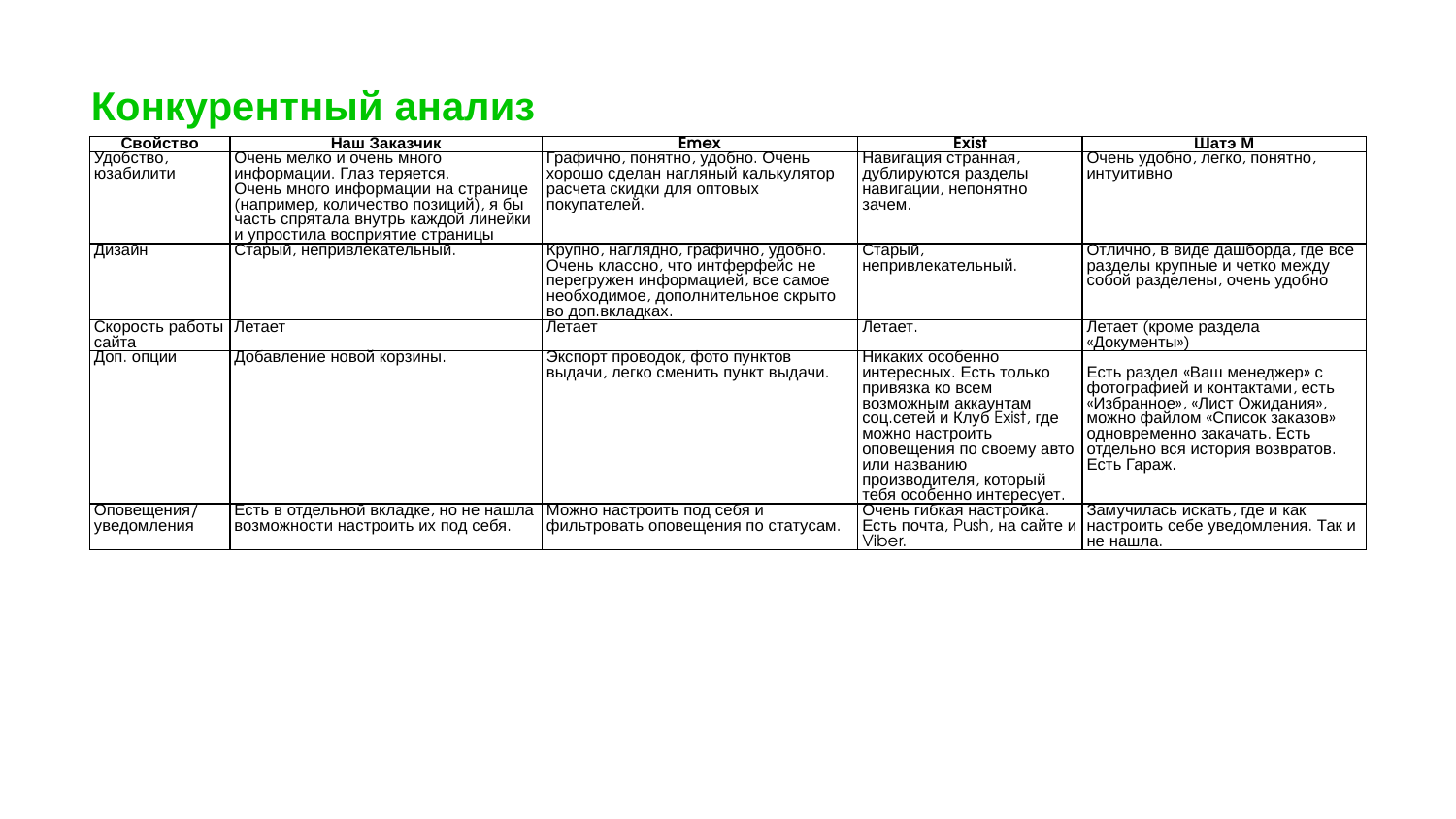

Конкурентный анализ
| Свойство | Наш Заказчик | Emex | Exist | Шатэ М |
| --- | --- | --- | --- | --- |
| Удобство, юзабилити | Очень мелко и очень много информации. Глаз теряется. Очень много информации на странице (например, количество позиций), я бы часть спрятала внутрь каждой линейки и упростила восприятие страницы | Графично, понятно, удобно. Очень хорошо сделан нагляный калькулятор расчета скидки для оптовых покупателей. | Навигация странная, дублируются разделы навигации, непонятно зачем. | Очень удобно, легко, понятно, интуитивно |
| Дизайн | Старый, непривлекательный. | Крупно, наглядно, графично, удобно. Очень классно, что интферфейс не перегружен информацией, все самое необходимое, дополнительное скрыто во доп.вкладках. | Старый, непривлекательный. | Отлично, в виде дашборда, где все разделы крупные и четко между собой разделены, очень удобно |
| Скорость работы сайта | Летает | Летает | Летает. | Летает (кроме раздела «Документы») |
| Доп. опции | Добавление новой корзины. | Экспорт проводок, фото пунктов выдачи, легко сменить пункт выдачи. | Никаких особенно интересных. Есть только привязка ко всем возможным аккаунтам соц.сетей и Клуб Exist, где можно настроить оповещения по своему авто или названию производителя, который тебя особенно интересует. | Есть раздел «Ваш менеджер» с фотографией и контактами, есть «Избранное», «Лист Ожидания», можно файлом «Список заказов» одновременно закачать. Есть отдельно вся история возвратов. Есть Гараж. |
| Оповещения/ уведомления | Есть в отдельной вкладке, но не нашла возможности настроить их под себя. | Можно настроить под себя и фильтровать оповещения по статусам. | Очень гибкая настройка. Есть почта, Push, на сайте и Viber. | Замучилась искать, где и как настроить себе уведомления. Так и не нашла. |